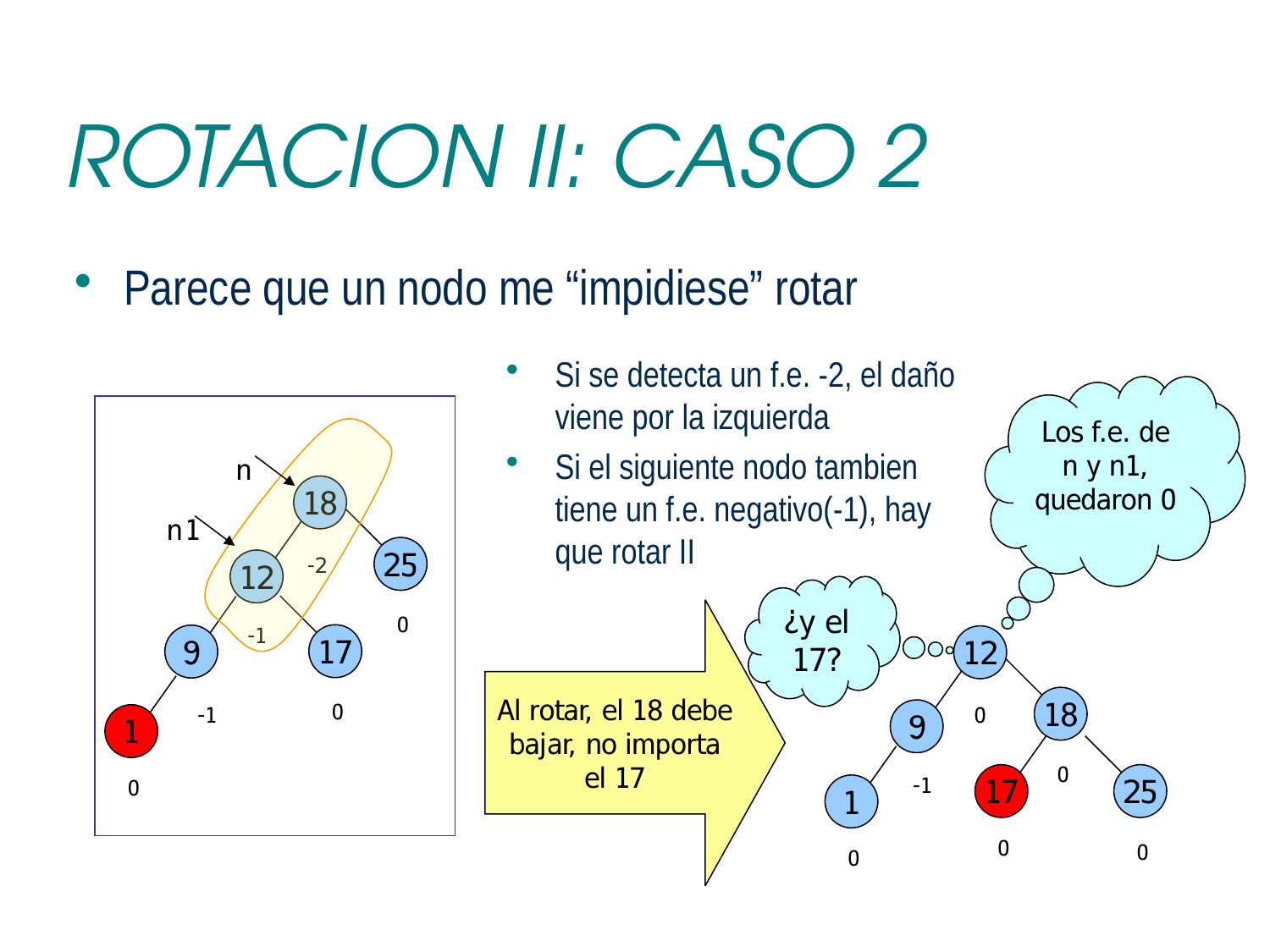

# ROTACION II: CASO 2
Parece que un nodo me “impidiese” rotar
Si se detecta un f.e. -2, el daño viene por la izquierda
Si el siguiente nodo tambien tiene un f.e. negativo(-1), hay que rotar II
Los f.e. de n y n1, quedaron 0

n

18
-1
25
0
12
0
17
0
9
0
n1

-2
¿y el 17?
Al rotar, el 18 debe bajar, no importa el 17
-1
12
0
18
0
9
-1
25
0
1
0
1
0
-1
17
0